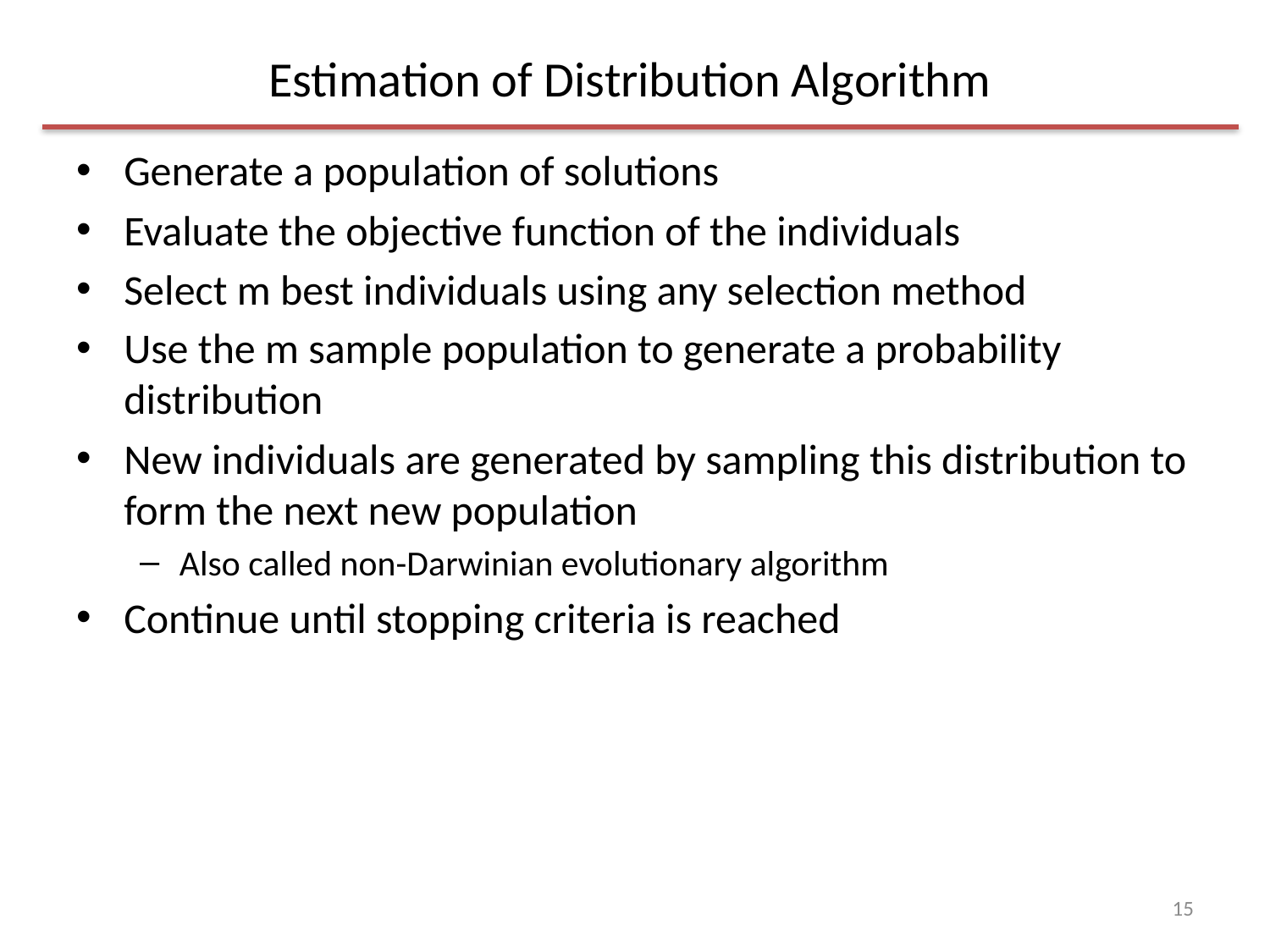

# Estimation of Distribution Algorithm
Generate a population of solutions
Evaluate the objective function of the individuals
Select m best individuals using any selection method
Use the m sample population to generate a probability distribution
New individuals are generated by sampling this distribution to form the next new population
Also called non-Darwinian evolutionary algorithm
Continue until stopping criteria is reached

15